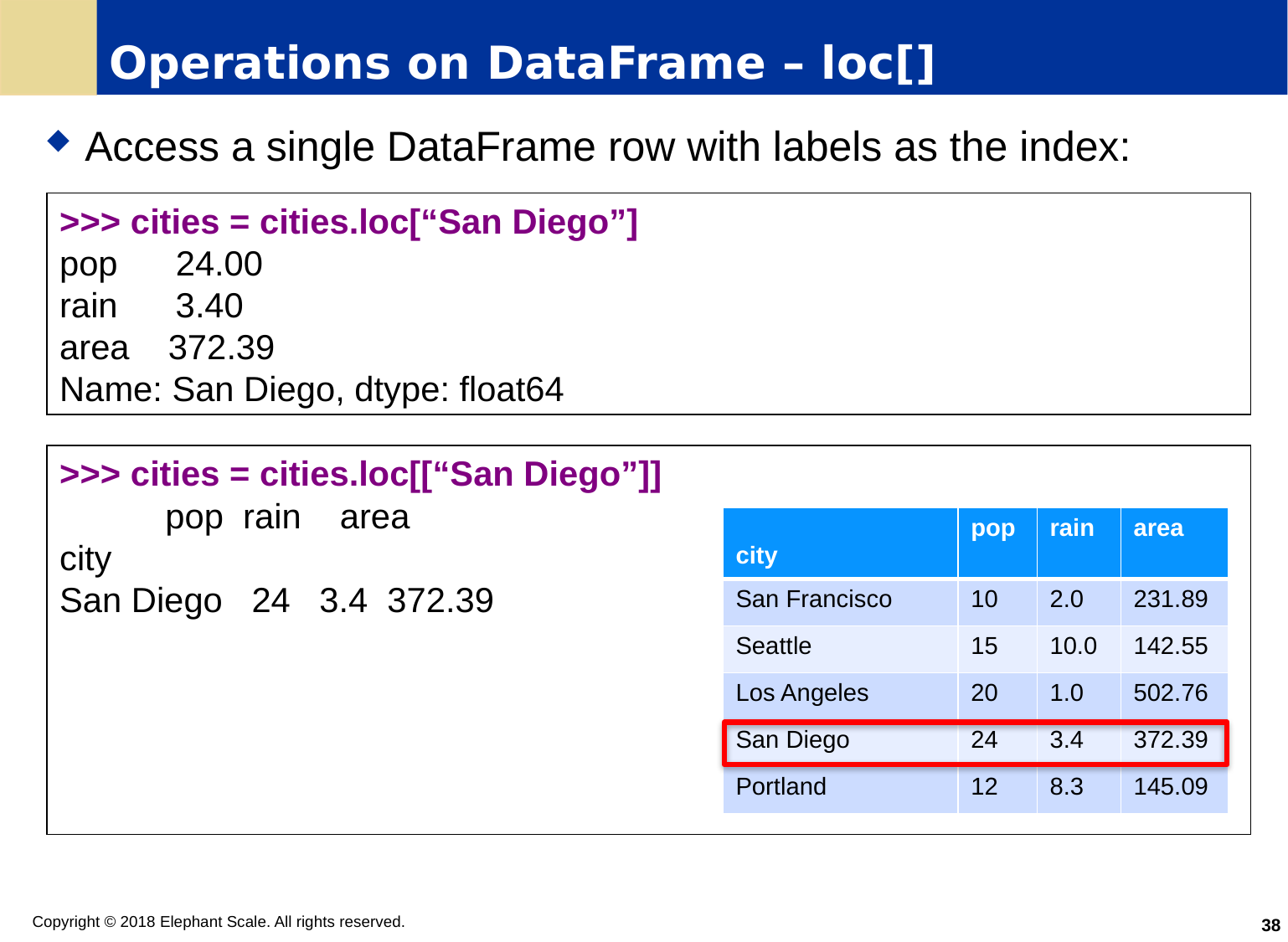

# Operations on DataFrame – loc[]
Access a single DataFrame row with labels as the index:
>>> cities = cities.loc[“San Diego”]
pop      24.00
rain      3.40
area    372.39
Name: San Diego, dtype: float64
>>> cities = cities.loc[[“San Diego”]]
           pop  rain    area
city
San Diego   24   3.4  372.39

| city | pop | rain | area |
| --- | --- | --- | --- |
| San Francisco | 10 | 2.0 | 231.89 |
| Seattle | 15 | 10.0 | 142.55 |
| Los Angeles | 20 | 1.0 | 502.76 |
| San Diego | 24 | 3.4 | 372.39 |
| Portland | 12 | 8.3 | 145.09 |

38
Copyright © 2018 Elephant Scale. All rights reserved.